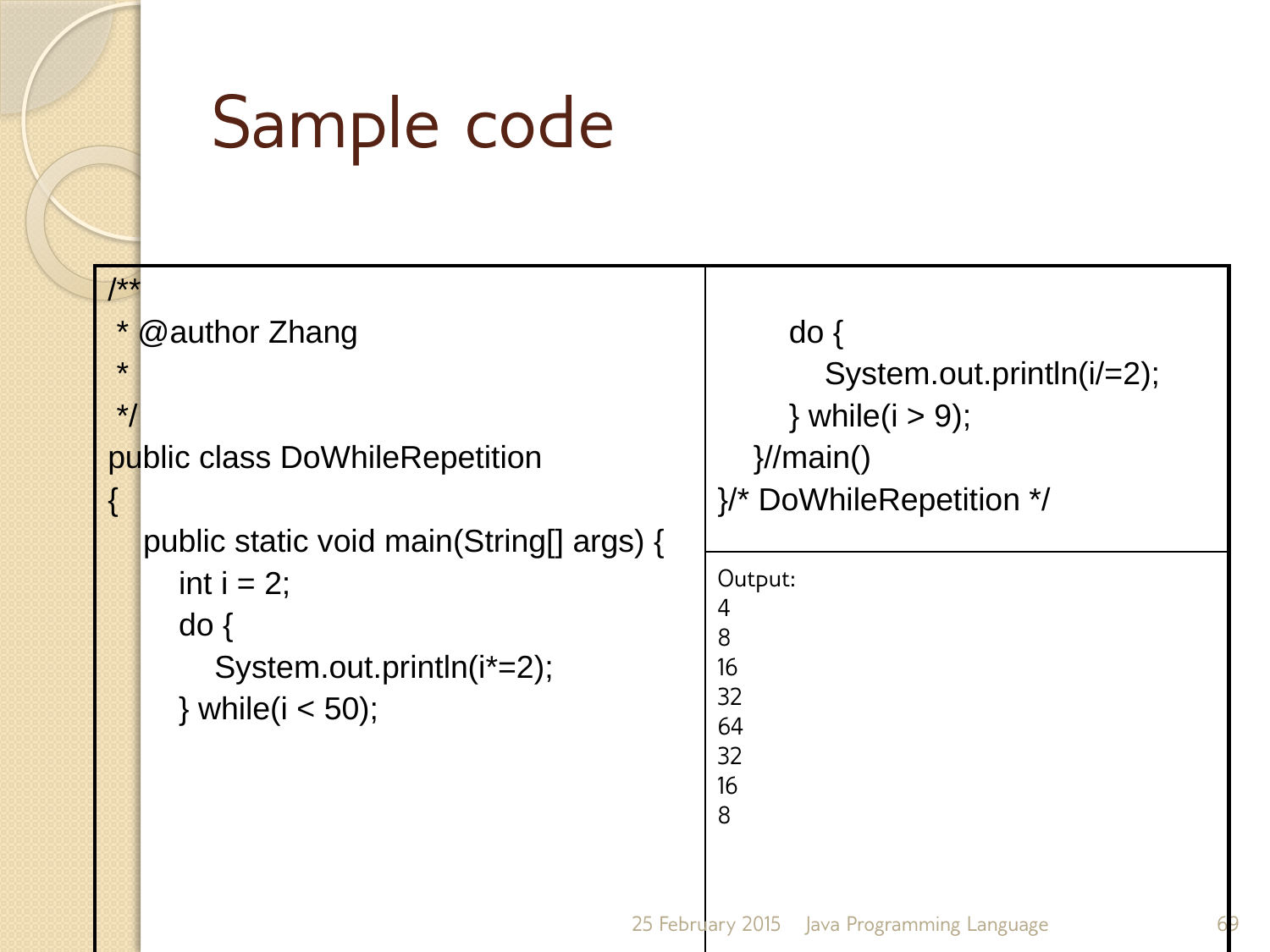

# Sample code
| /\*\* \* @author Zhang \* \*/ public class DoWhileRepetition { public static void main(String[] args) { int i = 2; do { System.out.println(i\*=2); } while(i < 50); | do { System.out.println(i/=2); } while(i > 9); }//main() }/\* DoWhileRepetition \*/ |
| --- | --- |
|  |  |
Output:
4
8
16
32
64
32
16
8
25 February 2015
Java Programming Language
69